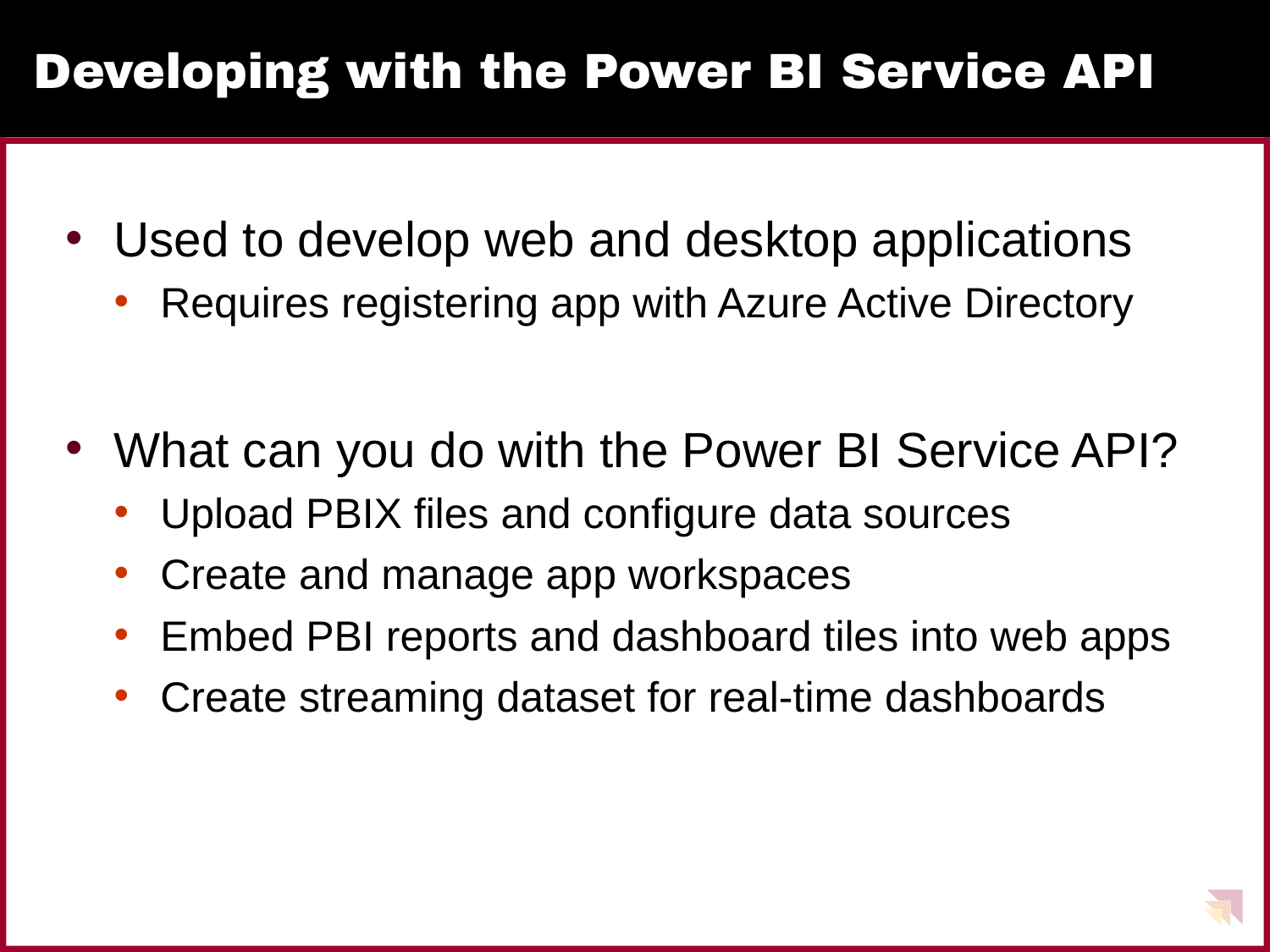

# Developing with the Power BI Service API
Used to develop web and desktop applications
Requires registering app with Azure Active Directory

What can you do with the Power BI Service API?
Upload PBIX files and configure data sources
Create and manage app workspaces
Embed PBI reports and dashboard tiles into web apps
Create streaming dataset for real-time dashboards